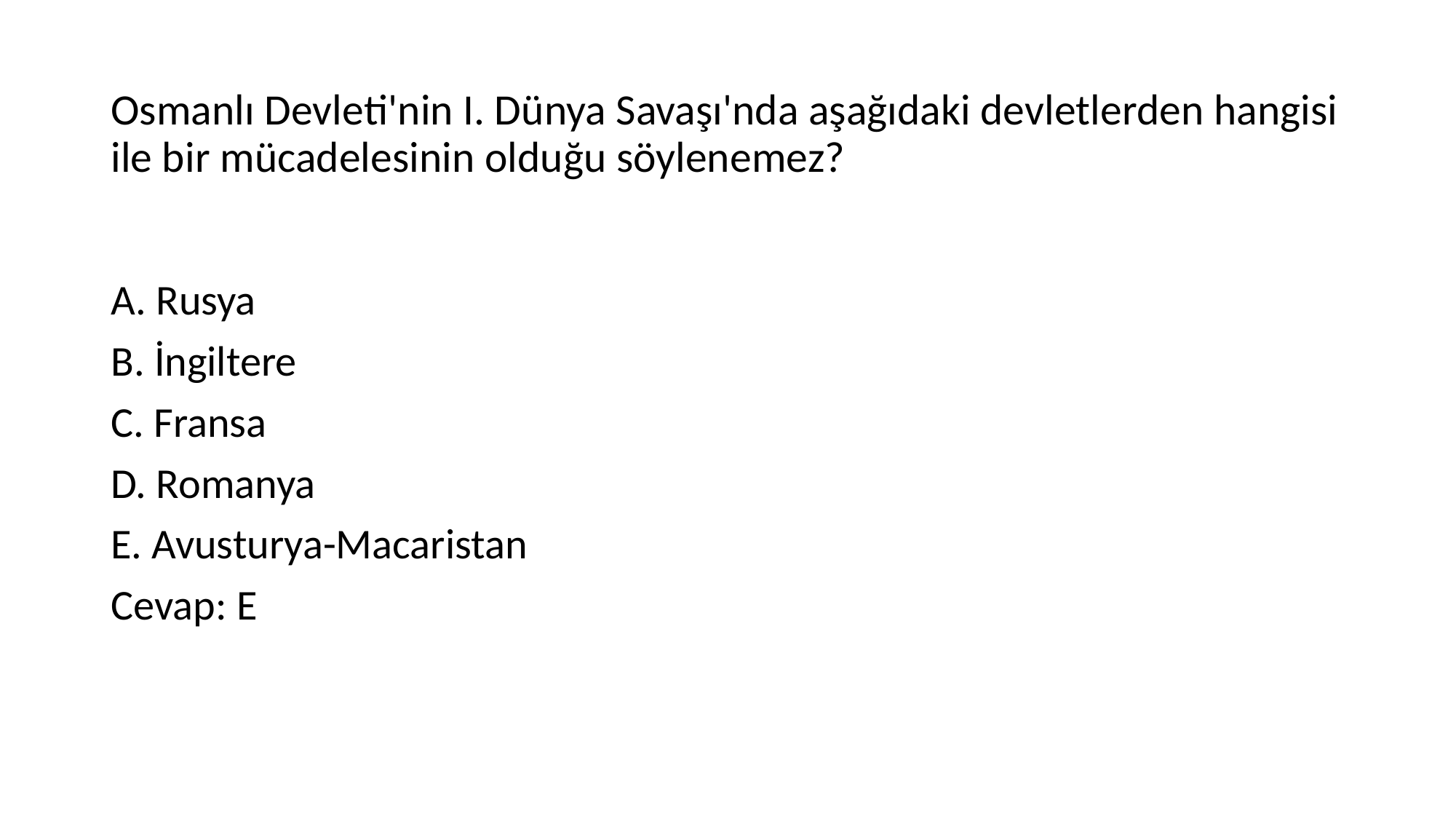

# Osmanlı Devleti'nin I. Dünya Savaşı'nda aşağıdaki devletlerden hangisi ile bir mücadelesinin olduğu söylenemez?
A. Rusya
B. İngiltere
C. Fransa
D. Romanya
E. Avusturya-Macaristan
Cevap: E